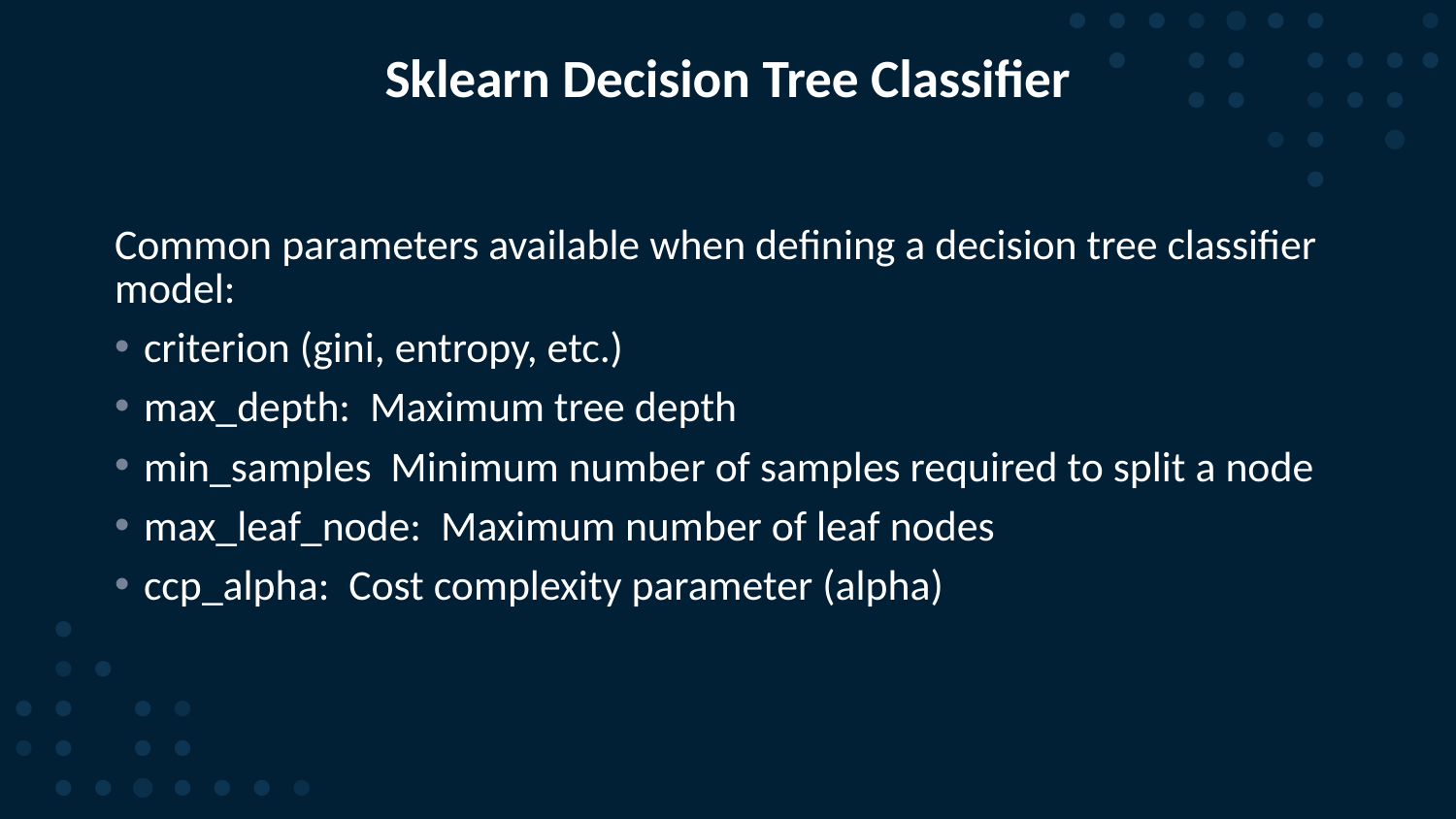

# Sklearn Decision Tree Classifier

Common parameters available when defining a decision tree classifier model:
criterion (gini, entropy, etc.)
max_depth:  Maximum tree depth
min_samples  Minimum number of samples required to split a node
max_leaf_node:  Maximum number of leaf nodes
ccp_alpha:  Cost complexity parameter (alpha)